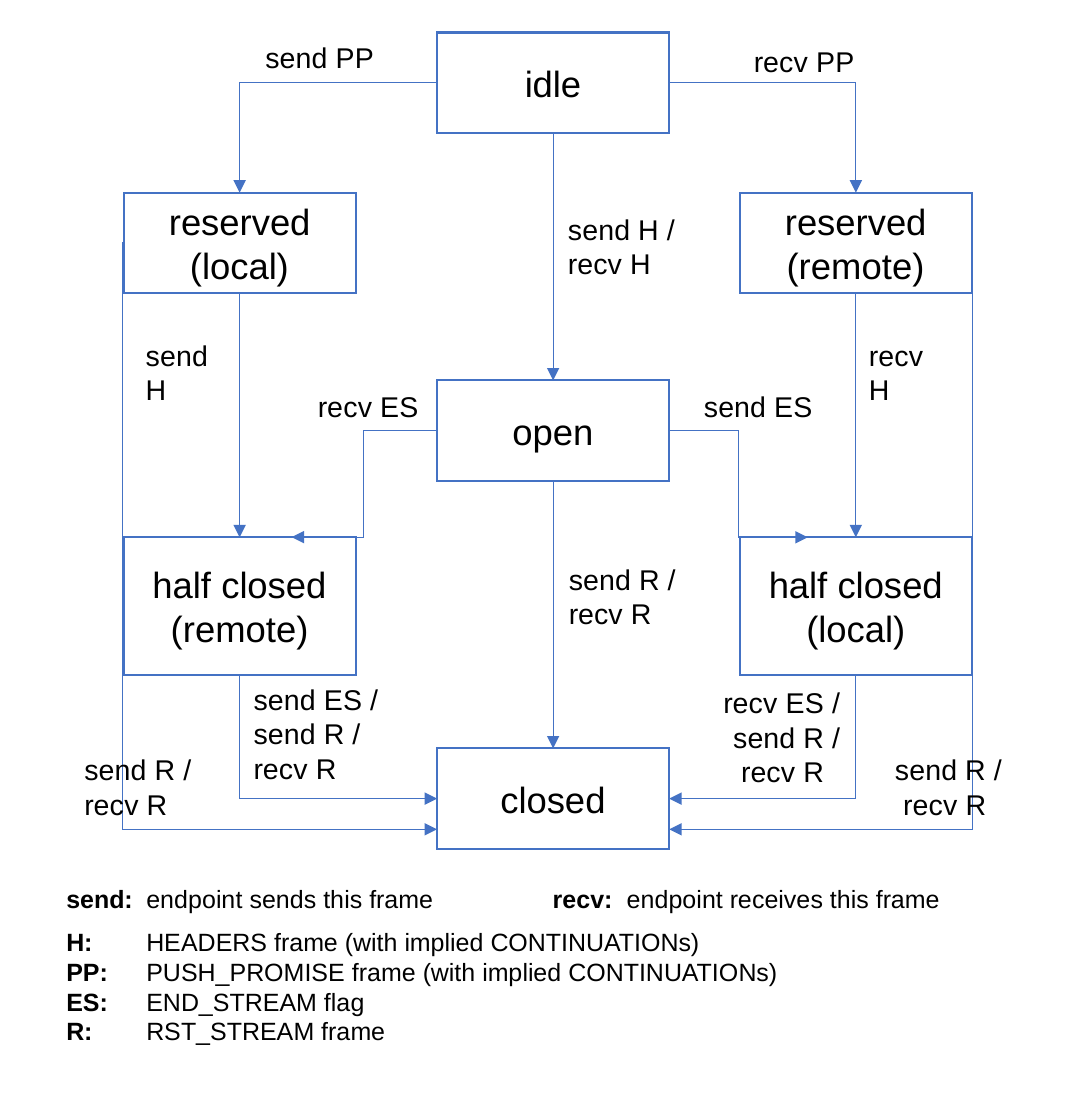

idle
send PP
recv PP
reserved
(local)
reserved
(remote)
send H /
recv H
send H
recv H
open
recv ES
send ES
half closed
(remote)
half closed
(local)
send R /
recv R
send ES /
send R /
recv R
recv ES /
send R /
recv R /
send R /
recv R
send R /
 recv R
closed
 send:	endpoint sends this frame                 recv:  endpoint receives this frame

 H:	HEADERS frame (with implied CONTINUATIONs)
 PP:	PUSH_PROMISE frame (with implied CONTINUATIONs)
 ES:	END_STREAM flag
 R:	RST_STREAM frame